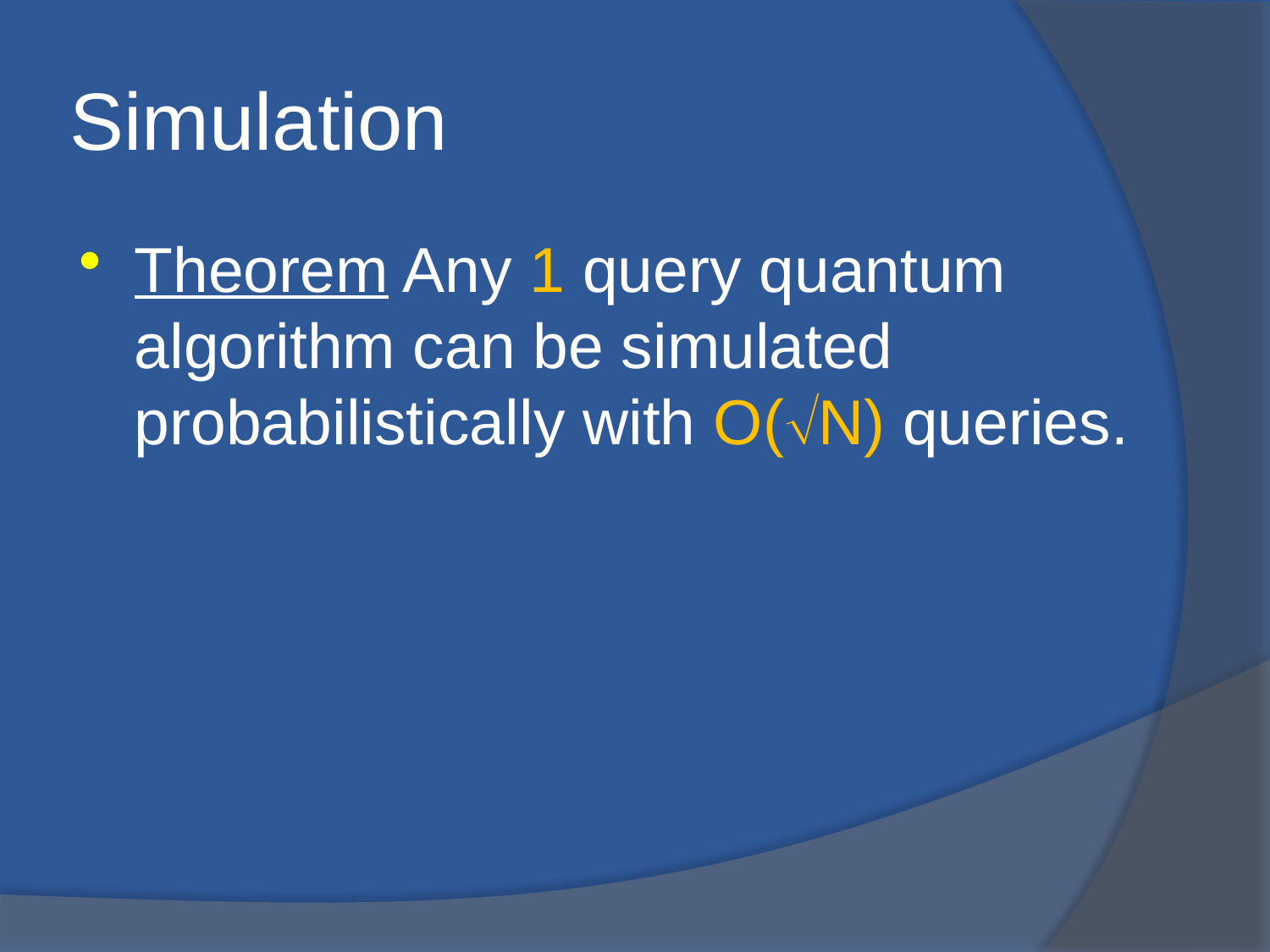

# Simulation
Theorem Any 1 query quantum algorithm can be simulated probabilistically with O(√N) queries.